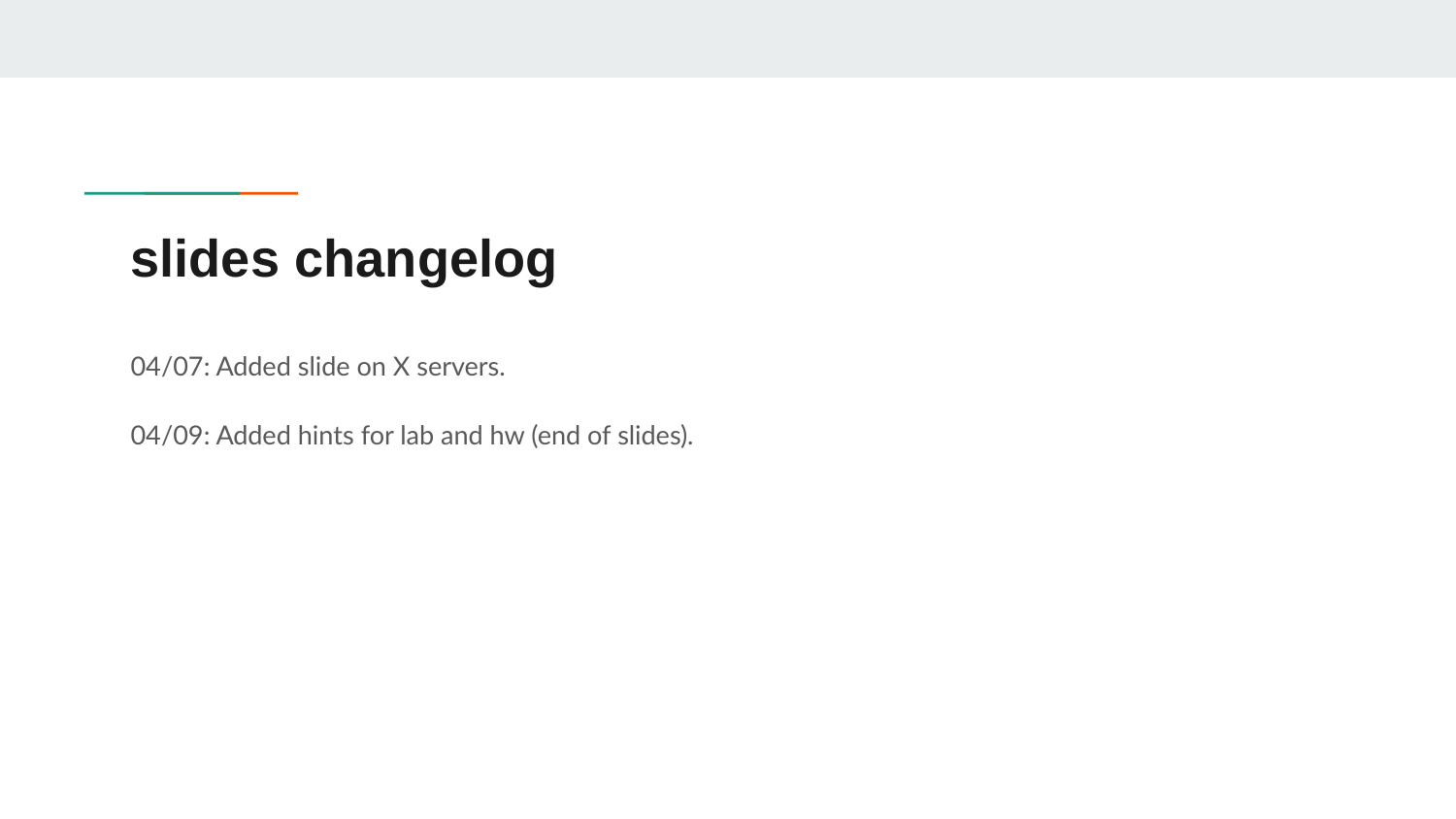

# slides changelog
04/07: Added slide on X servers.
04/09: Added hints for lab and hw (end of slides).